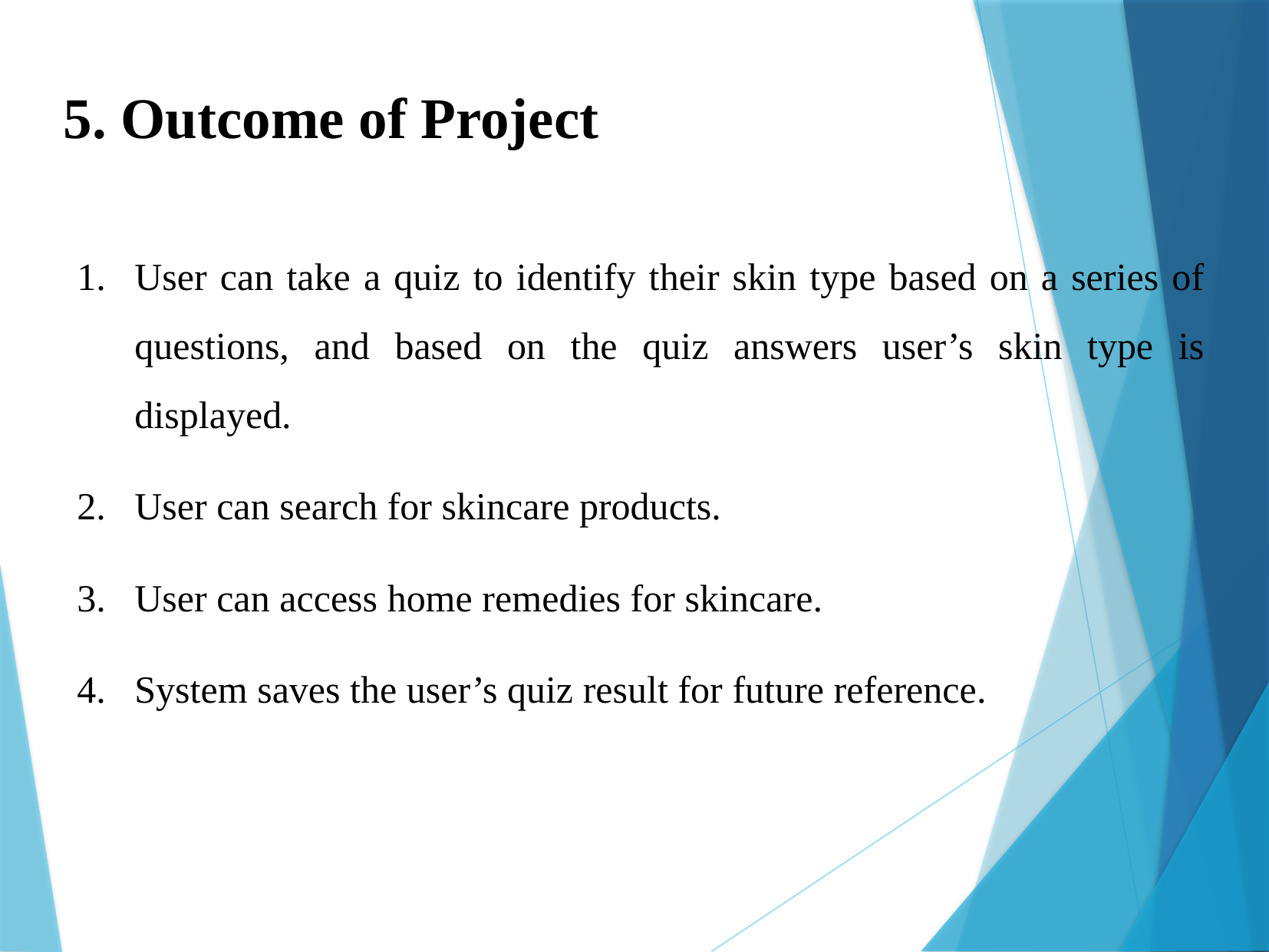

5. Outcome of Project

User can take a quiz to identify their skin type based on a series of questions, and based on the quiz answers user’s skin type is displayed.
User can search for skincare products.
User can access home remedies for skincare.
System saves the user’s quiz result for future reference.